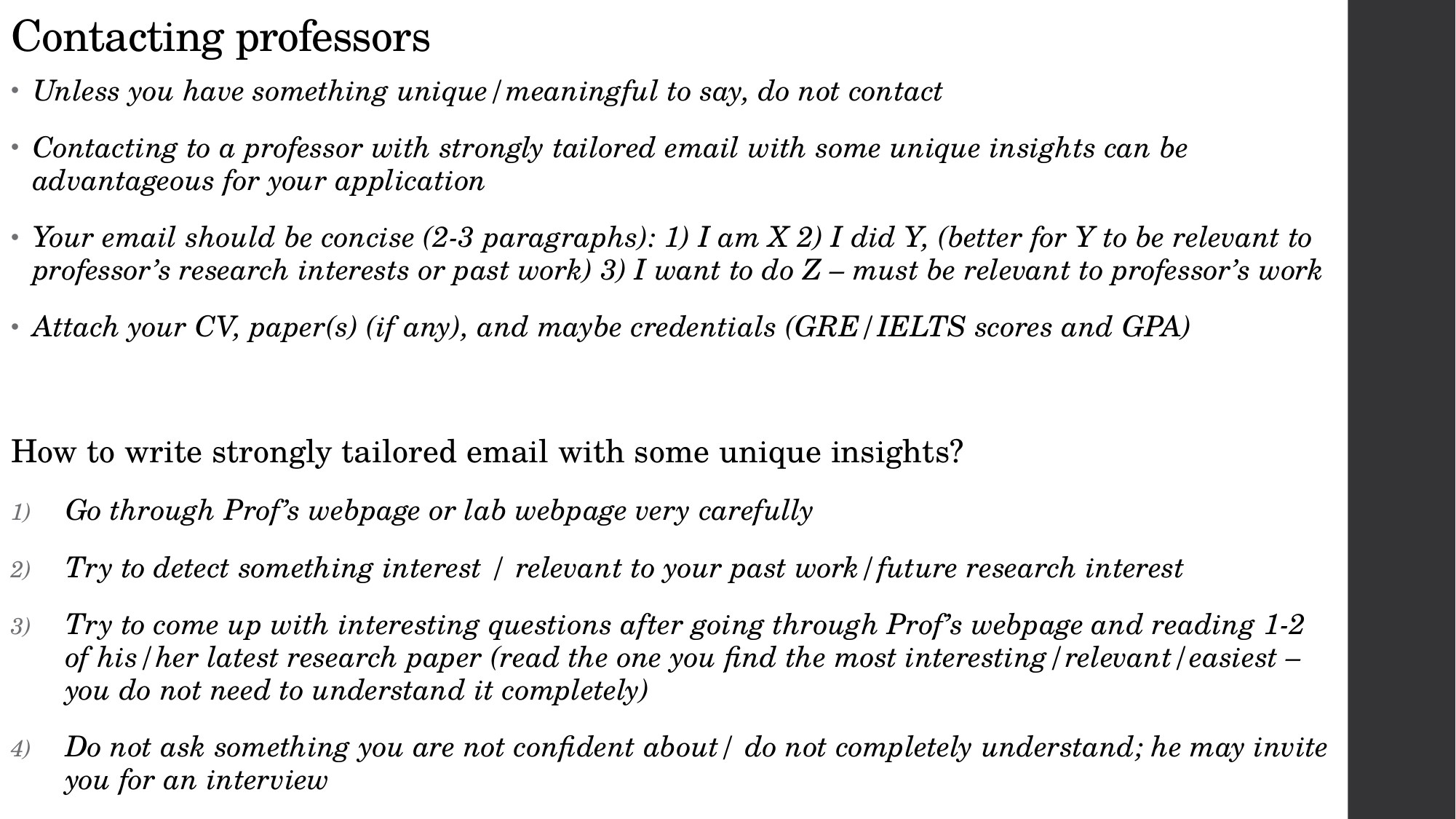

# Contacting professors
Unless you have something unique/meaningful to say, do not contact
Contacting to a professor with strongly tailored email with some unique insights can be advantageous for your application
Your email should be concise (2-3 paragraphs): 1) I am X 2) I did Y, (better for Y to be relevant to professor’s research interests or past work) 3) I want to do Z – must be relevant to professor’s work
Attach your CV, paper(s) (if any), and maybe credentials (GRE/IELTS scores and GPA)

How to write strongly tailored email with some unique insights?
Go through Prof’s webpage or lab webpage very carefully
Try to detect something interest / relevant to your past work/future research interest
Try to come up with interesting questions after going through Prof’s webpage and reading 1-2 of his/her latest research paper (read the one you find the most interesting/relevant/easiest – you do not need to understand it completely)
Do not ask something you are not confident about/ do not completely understand; he may invite you for an interview